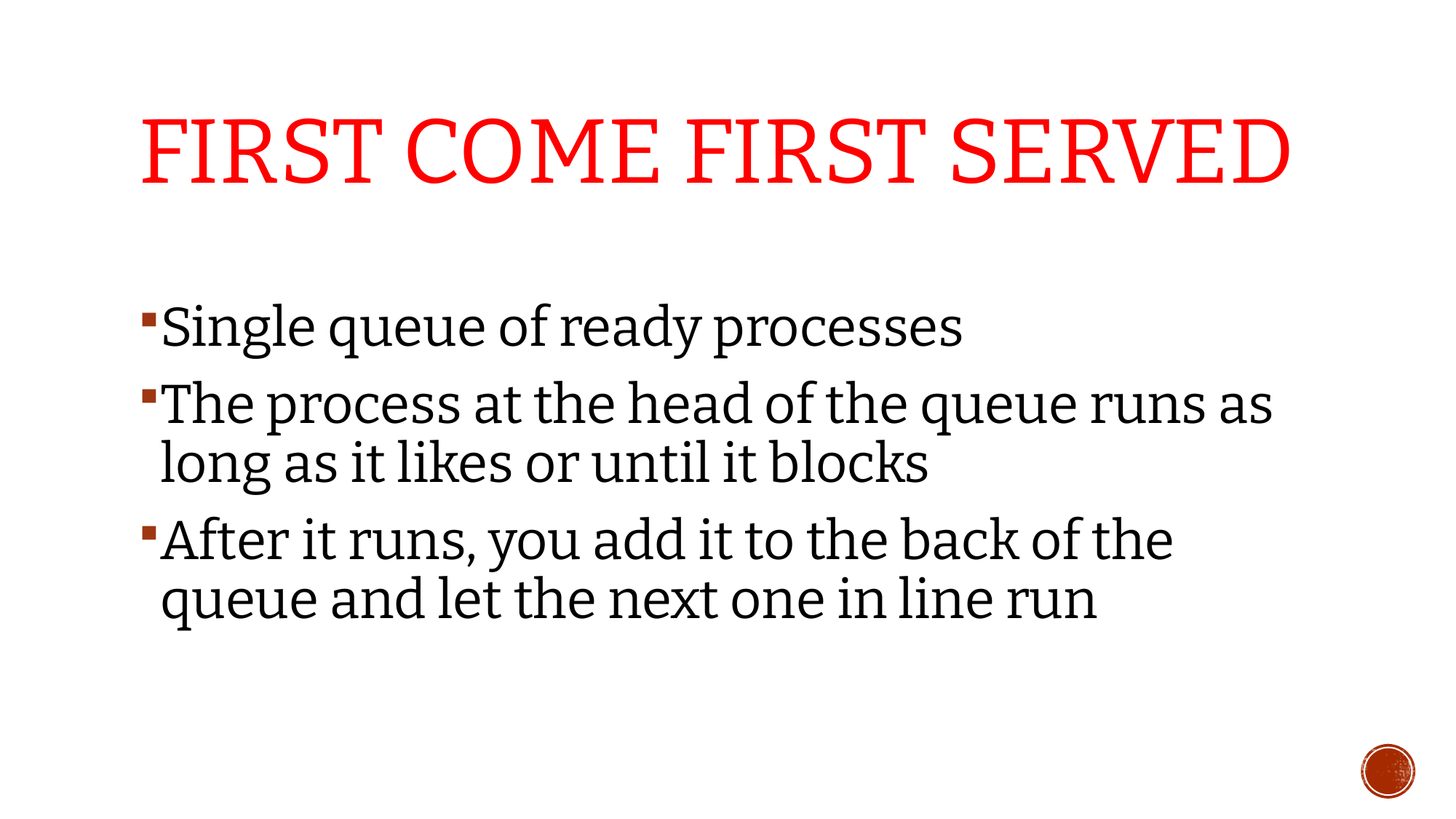

# First Come First Served
Single queue of ready processes
The process at the head of the queue runs as long as it likes or until it blocks
After it runs, you add it to the back of the queue and let the next one in line run